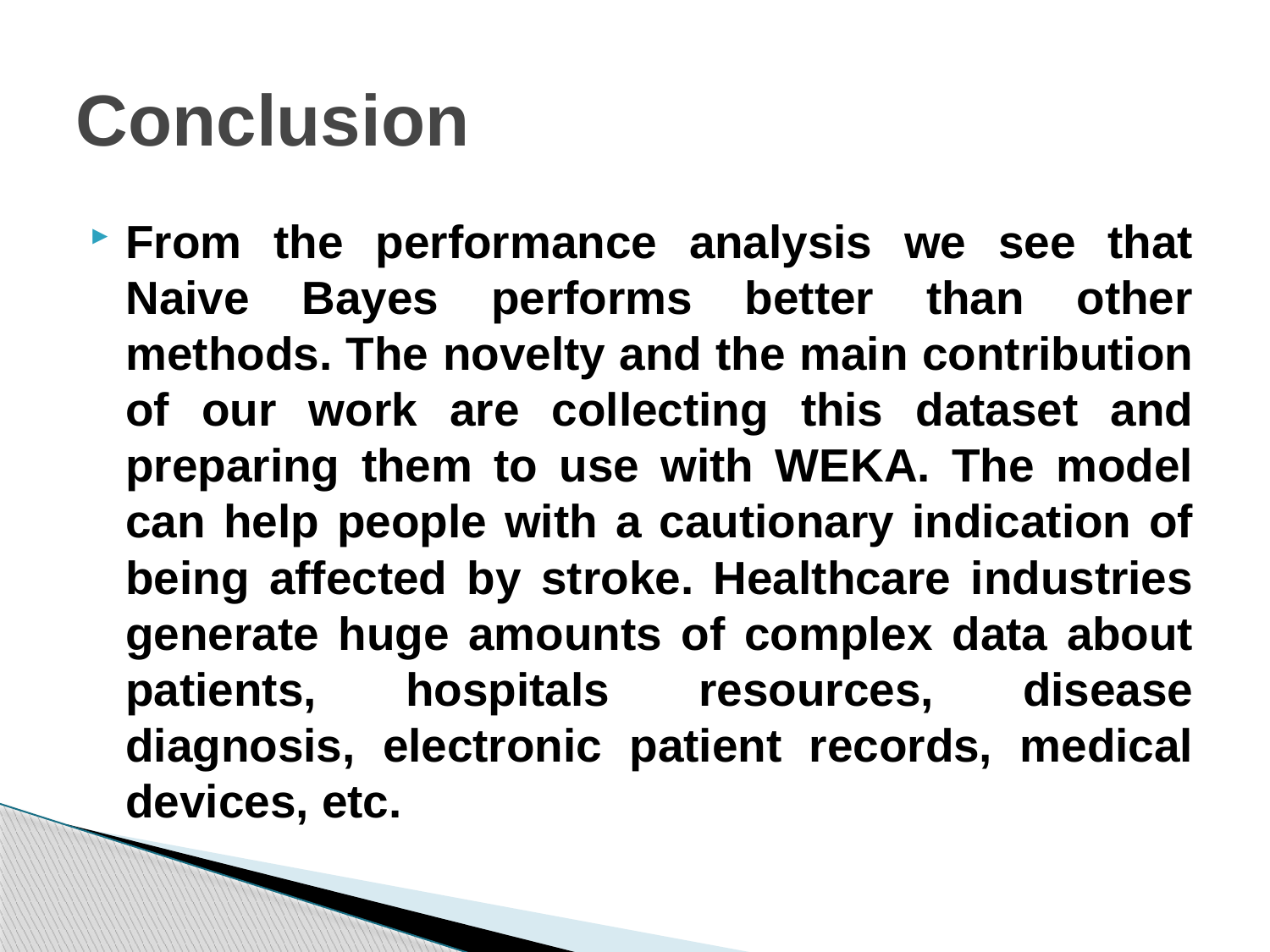

# Conclusion
From the performance analysis we see that Naive Bayes performs better than other methods. The novelty and the main contribution of our work are collecting this dataset and preparing them to use with WEKA. The model can help people with a cautionary indication of being affected by stroke. Healthcare industries generate huge amounts of complex data about patients, hospitals resources, disease diagnosis, electronic patient records, medical devices, etc.